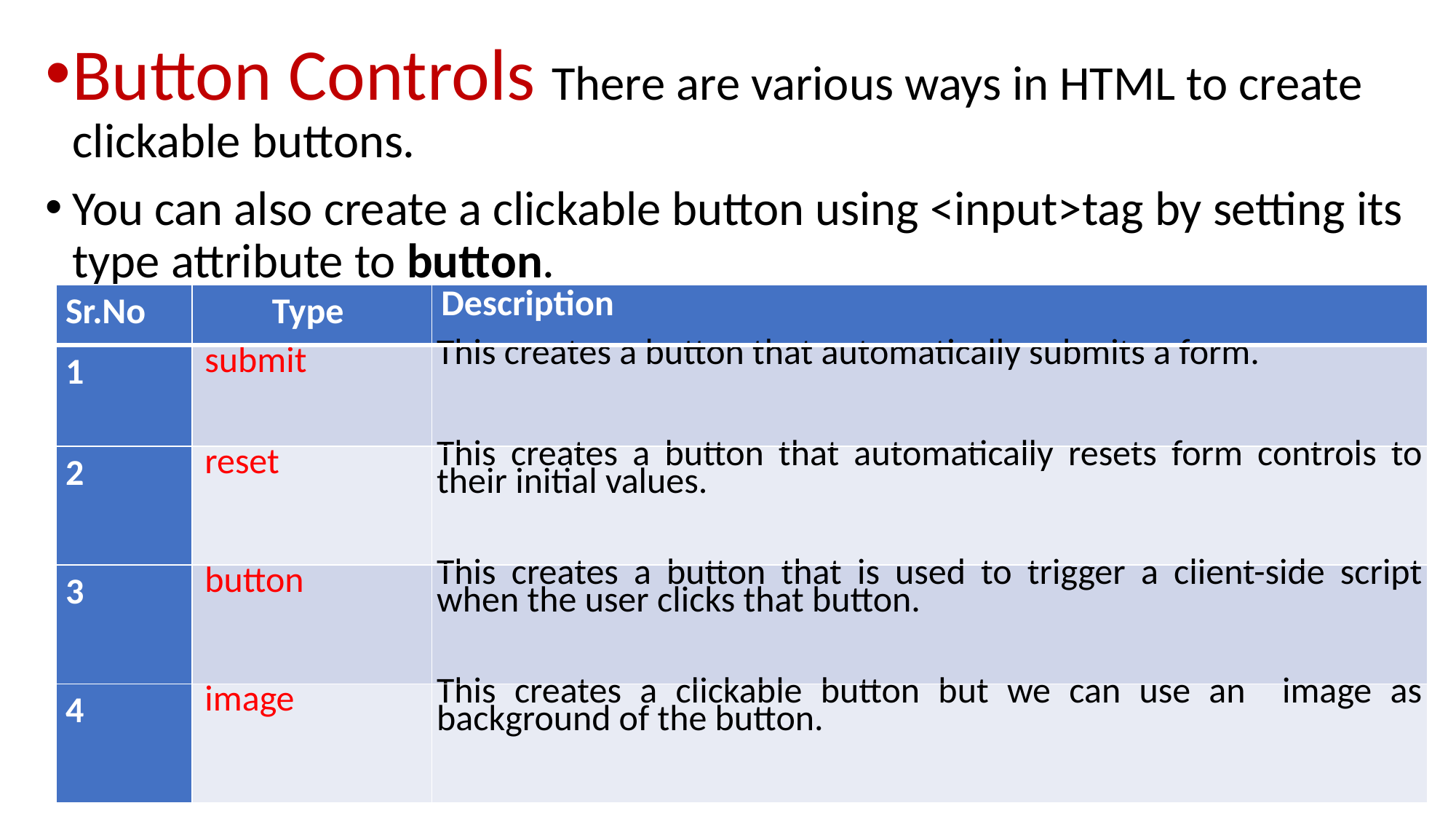

Button Controls There are various ways in HTML to create clickable buttons.
You can also create a clickable button using <input>tag by setting its type attribute to button.
| Sr.No | Type | Description |
| --- | --- | --- |
| 1 | submit | This creates a button that automatically submits a form. |
| 2 | reset | This creates a button that automatically resets form controls to their initial values. |
| 3 | button | This creates a button that is used to trigger a client-side script when the user clicks that button. |
| 4 | image | This creates a clickable button but we can use an image as background of the button. |
119